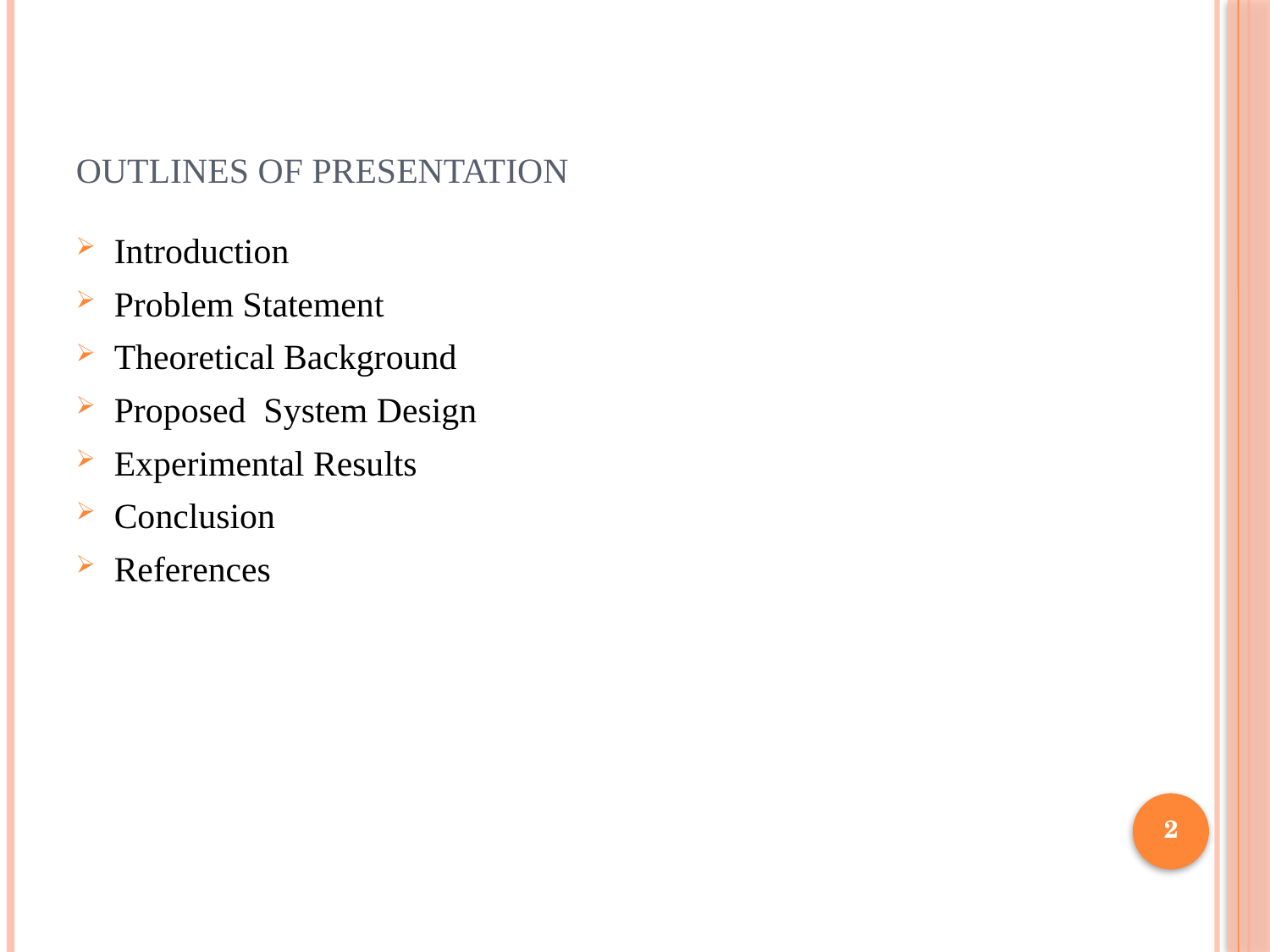

# Outlines of Presentation
Introduction
Problem Statement
Theoretical Background
Proposed  System Design
Experimental Results
Conclusion
References

2